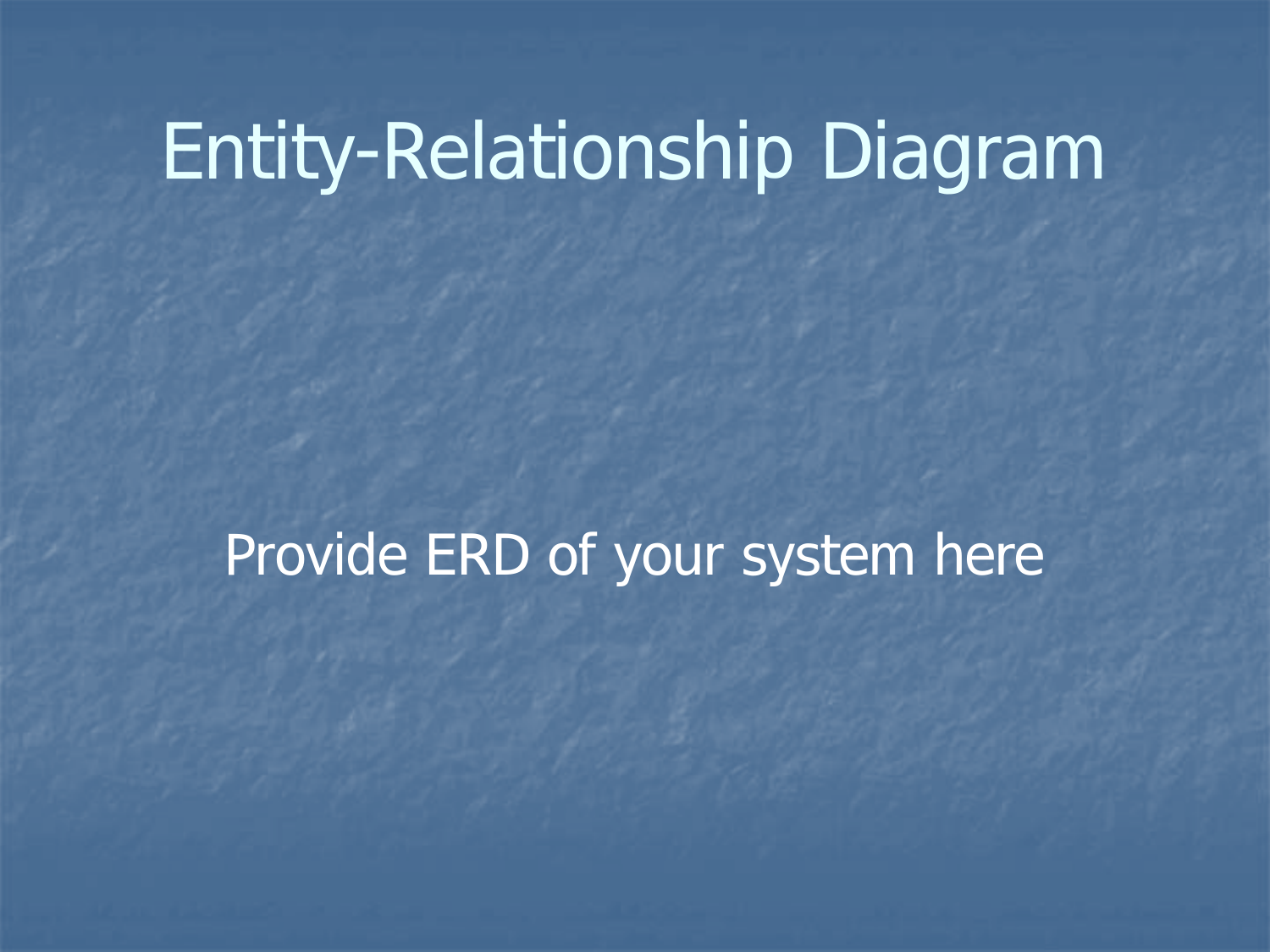

# Entity-Relationship Diagram

Provide ERD of your system here